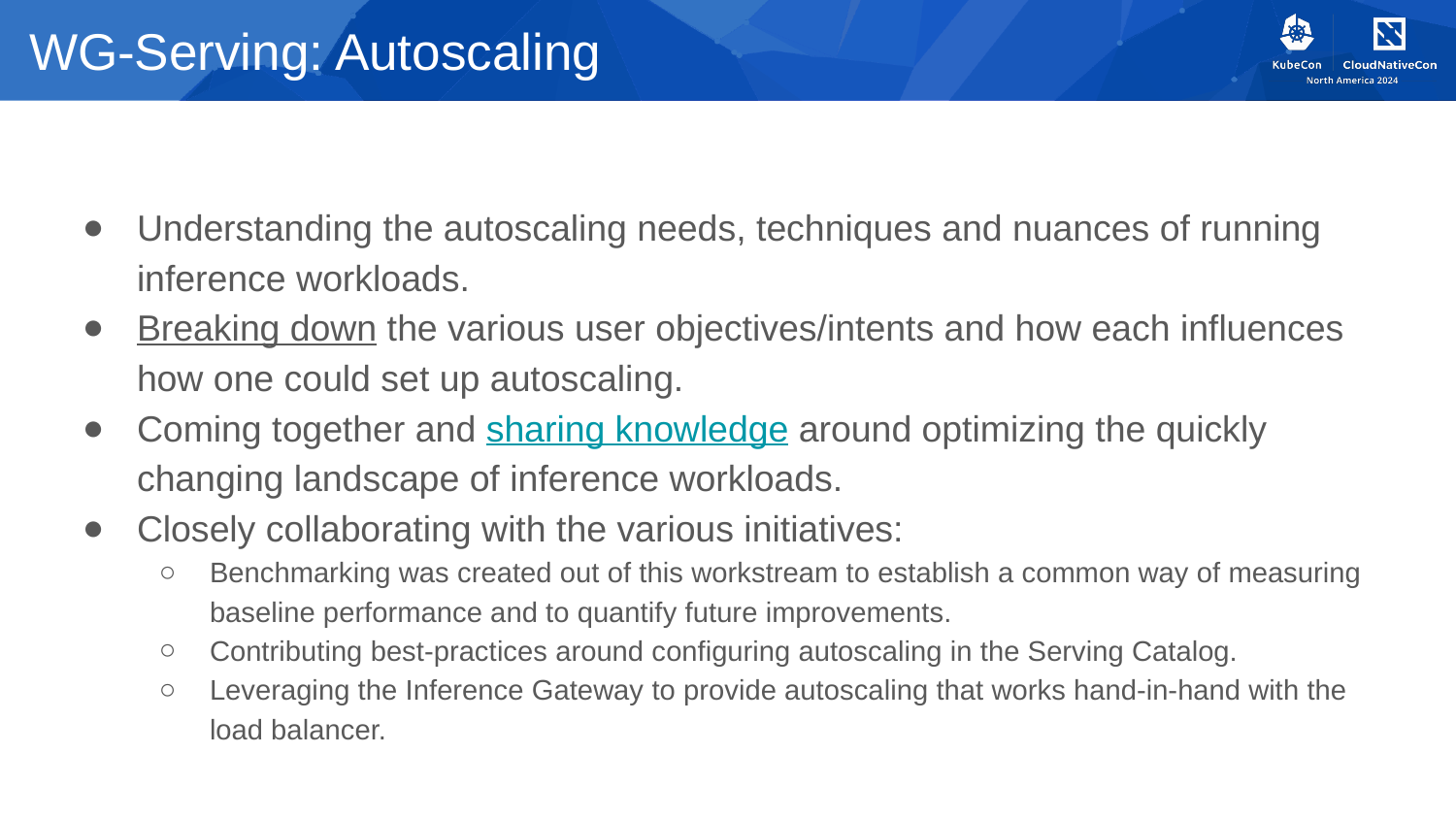

# WG-Serving: Autoscaling
Understanding the autoscaling needs, techniques and nuances of running inference workloads.
Breaking down the various user objectives/intents and how each influences how one could set up autoscaling.
Coming together and sharing knowledge around optimizing the quickly changing landscape of inference workloads.
Closely collaborating with the various initiatives:
Benchmarking was created out of this workstream to establish a common way of measuring baseline performance and to quantify future improvements.
Contributing best-practices around configuring autoscaling in the Serving Catalog.
Leveraging the Inference Gateway to provide autoscaling that works hand-in-hand with the load balancer.